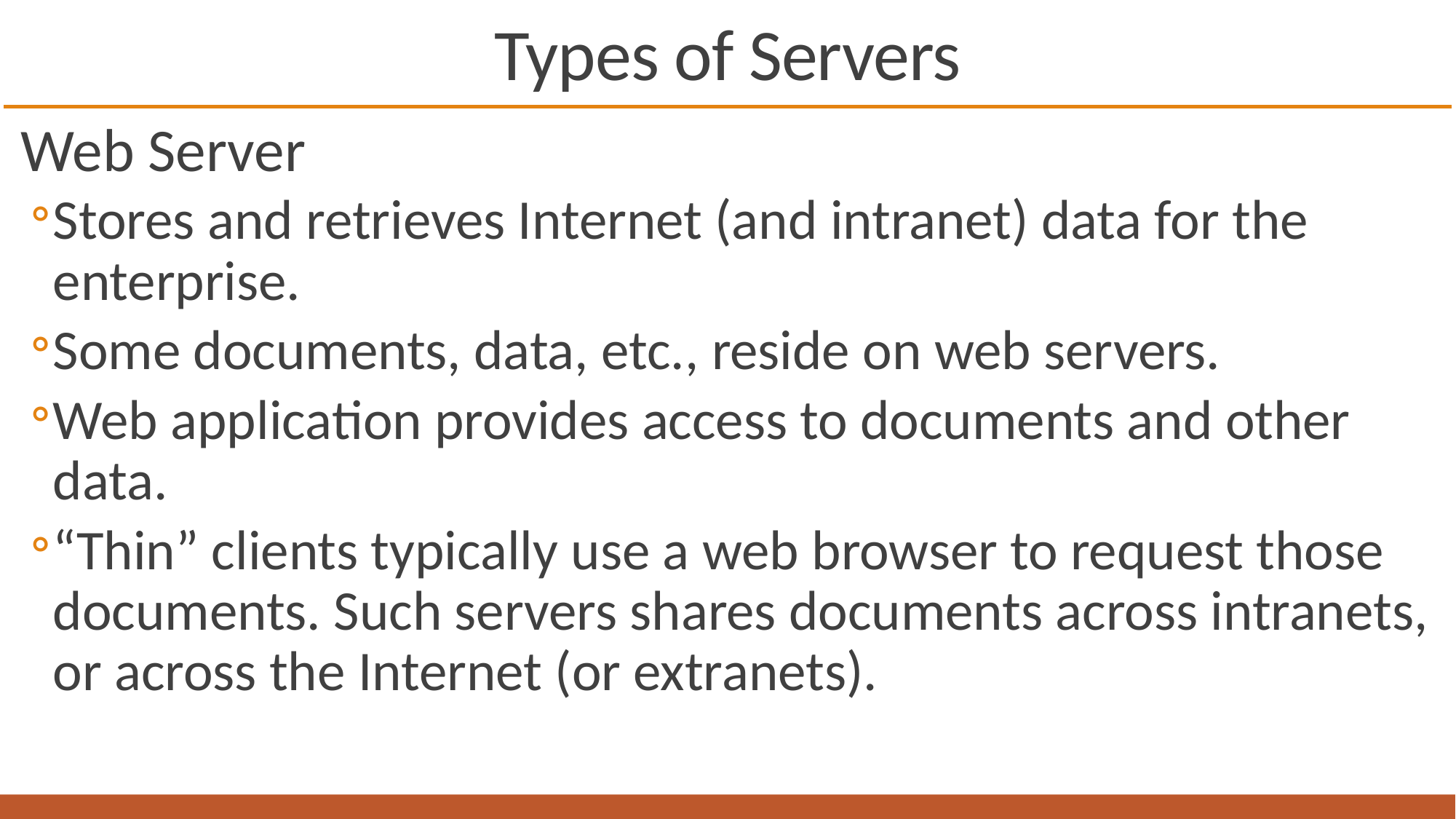

# Types of Servers
Web Server
Stores and retrieves Internet (and intranet) data for the enterprise.
Some documents, data, etc., reside on web servers.
Web application provides access to documents and other data.
“Thin” clients typically use a web browser to request those documents. Such servers shares documents across intranets, or across the Internet (or extranets).